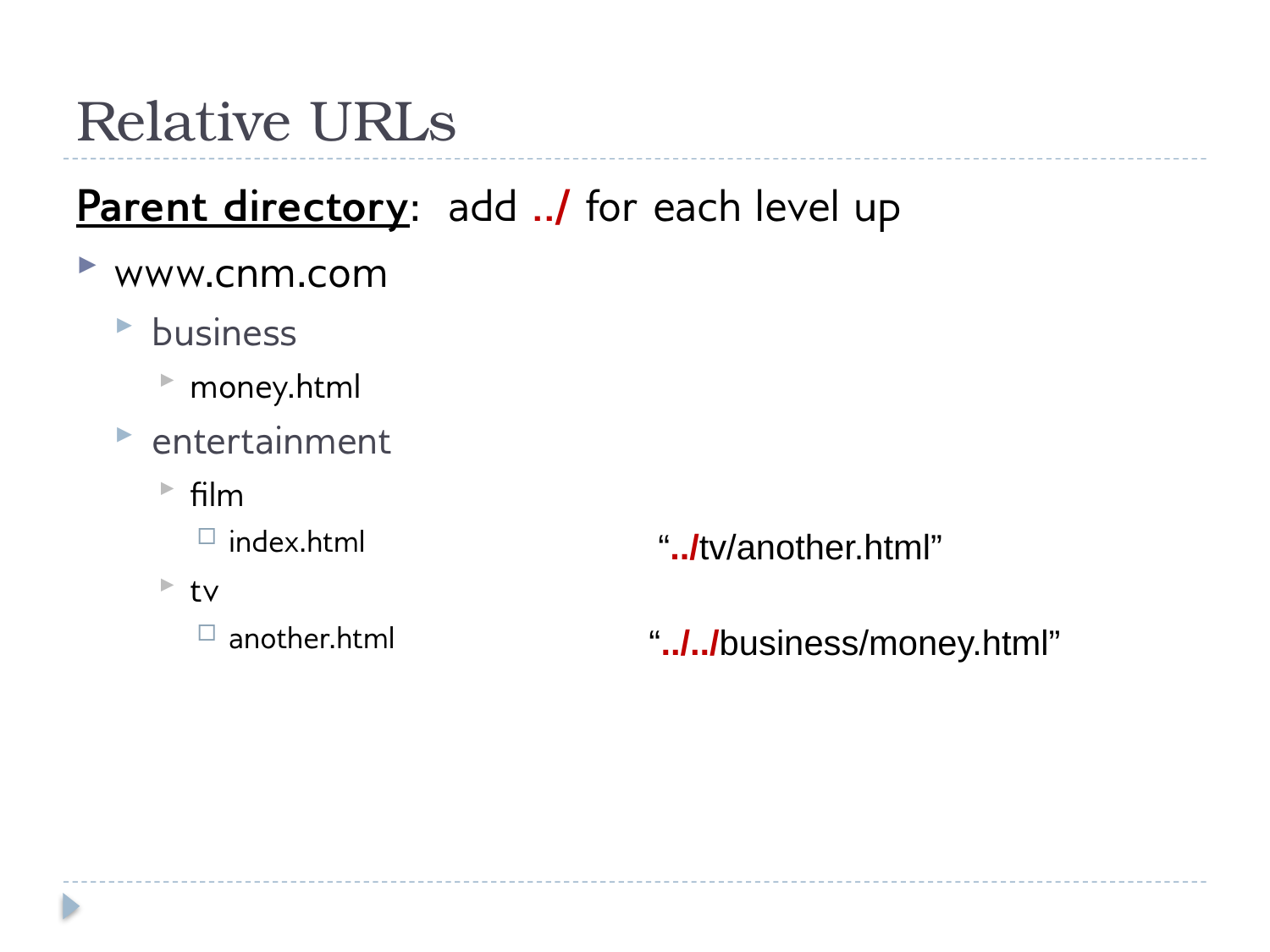

# Relative URLs
Parent directory:  add ../ for each level up
www.cnm.com
business
money.html
entertainment
film
index.html
tv
another.html
 “../tv/another.html”
“../../business/money.html”